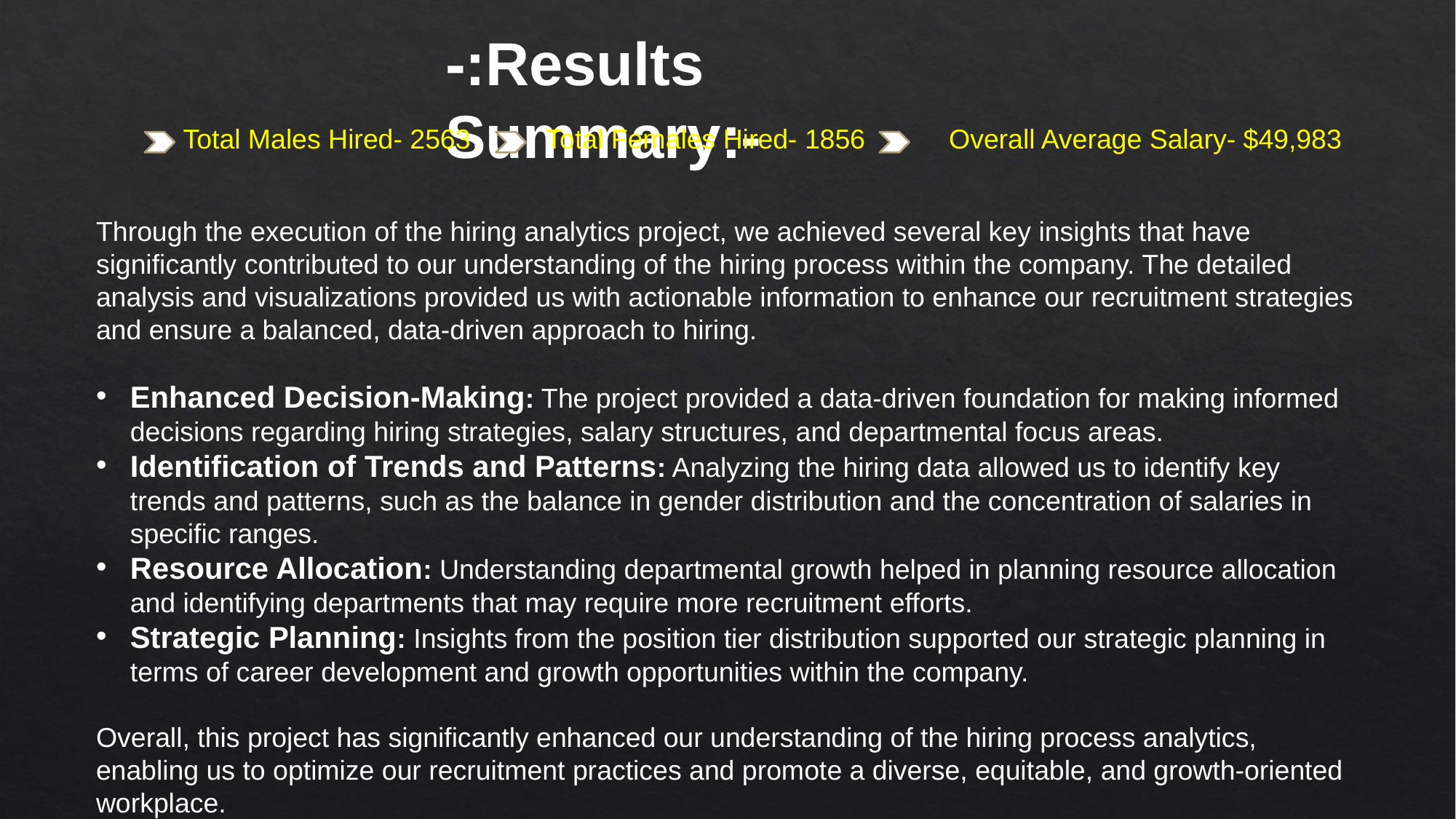

-:Results Summary:-
Total Males Hired- 2563          Total Females Hired- 1856           Overall Average Salary- $49,983

Through the execution of the hiring analytics project, we achieved several key insights that have significantly contributed to our understanding of the hiring process within the company. The detailed analysis and visualizations provided us with actionable information to enhance our recruitment strategies and ensure a balanced, data-driven approach to hiring.

Enhanced Decision-Making: The project provided a data-driven foundation for making informed decisions regarding hiring strategies, salary structures, and departmental focus areas.
Identification of Trends and Patterns: Analyzing the hiring data allowed us to identify key trends and patterns, such as the balance in gender distribution and the concentration of salaries in specific ranges.
Resource Allocation: Understanding departmental growth helped in planning resource allocation and identifying departments that may require more recruitment efforts.
Strategic Planning: Insights from the position tier distribution supported our strategic planning in terms of career development and growth opportunities within the company.

Overall, this project has significantly enhanced our understanding of the hiring process analytics, enabling us to optimize our recruitment practices and promote a diverse, equitable, and growth-oriented workplace.